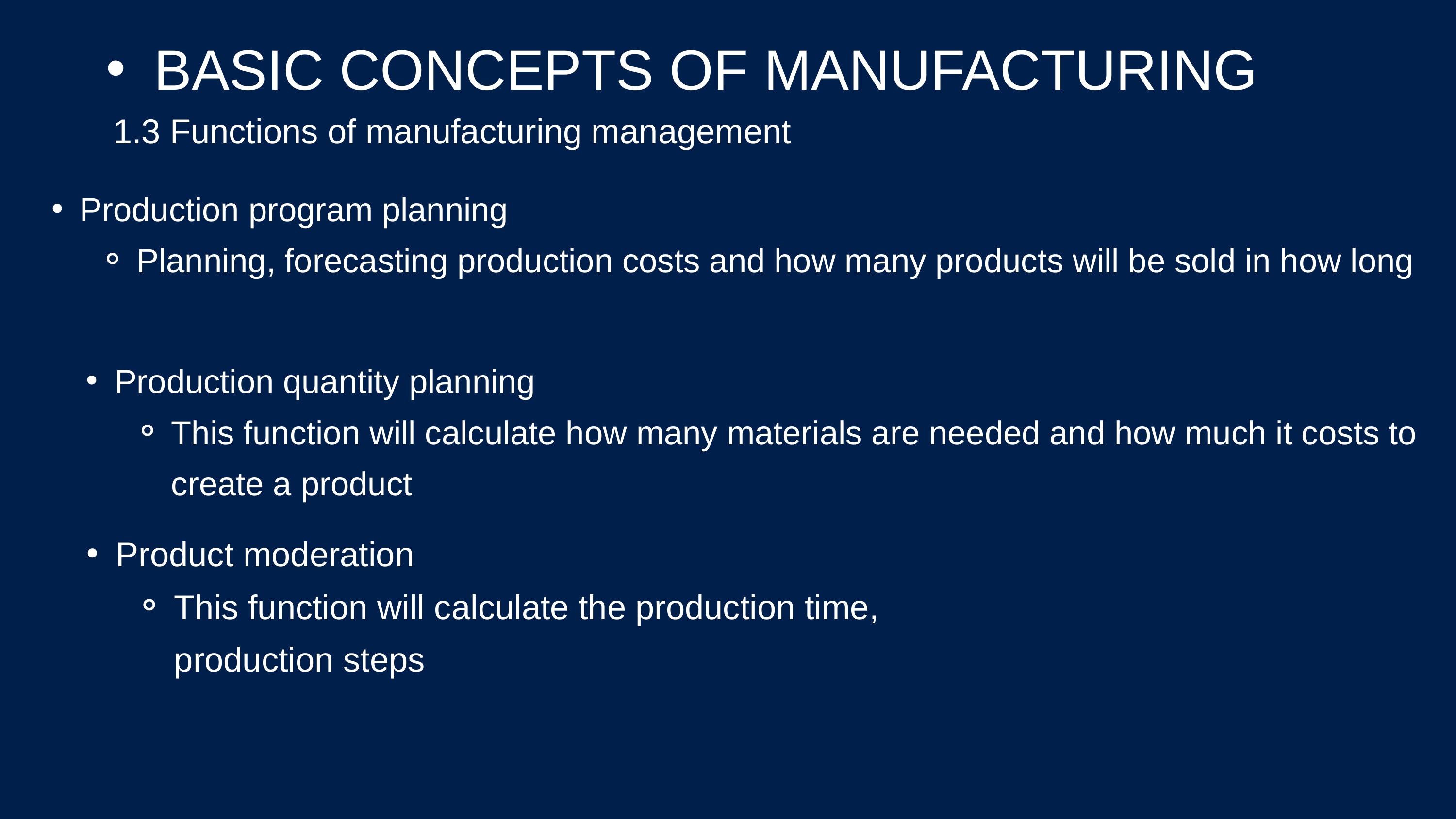

BASIC CONCEPTS OF MANUFACTURING
1.3 Functions of manufacturing management
Production program planning
Planning, forecasting production costs and how many products will be sold in how long
Production quantity planning
This function will calculate how many materials are needed and how much it costs to create a product
Product moderation
This function will calculate the production time, production steps